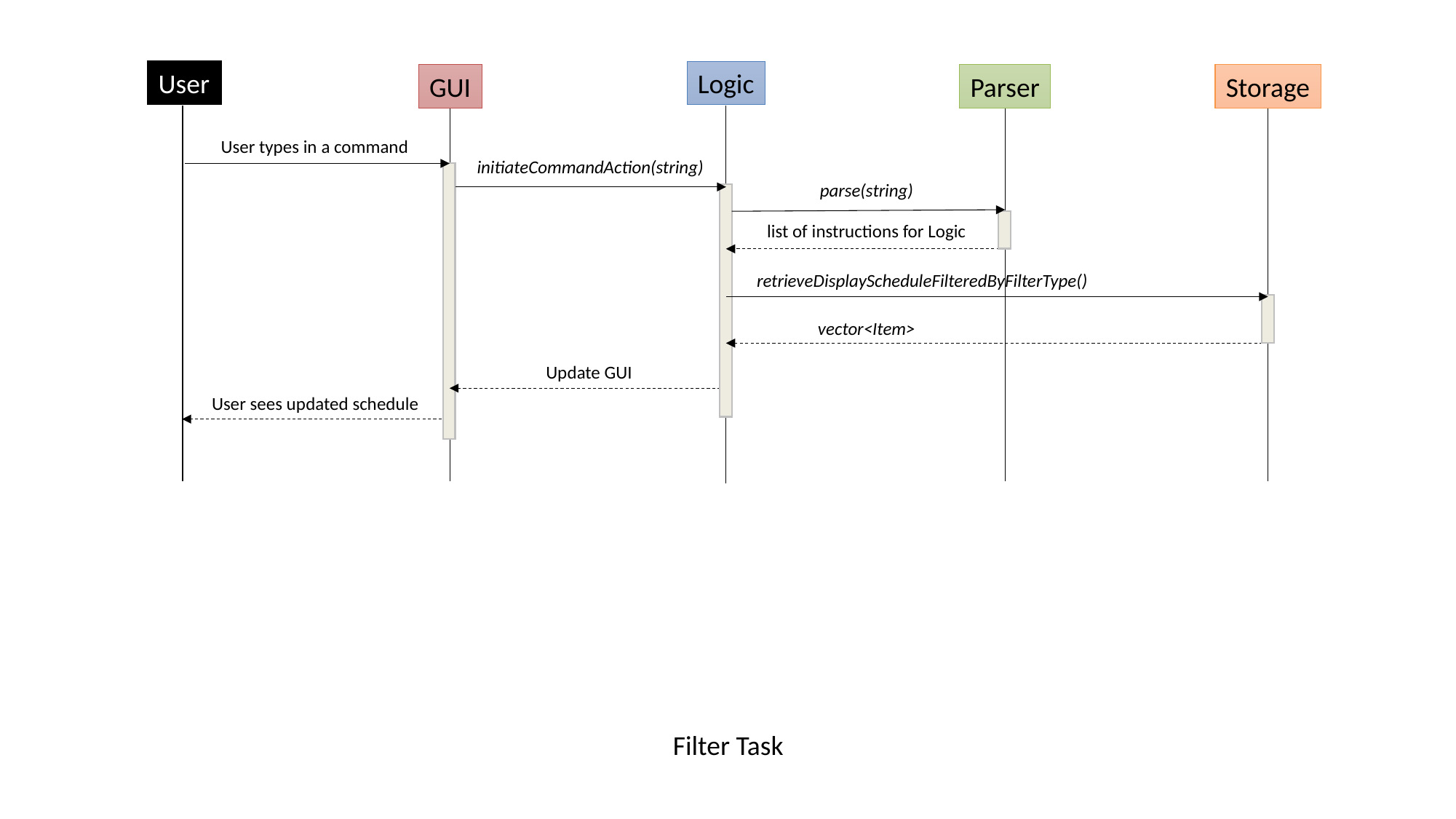

User
Logic
Storage
GUI
Parser
User types in a command
initiateCommandAction(string)

parse(string)

list of instructions for Logic
retrieveDisplayScheduleFilteredByFilterType()

vector<Item>
Update GUI
User sees updated schedule
Filter Task